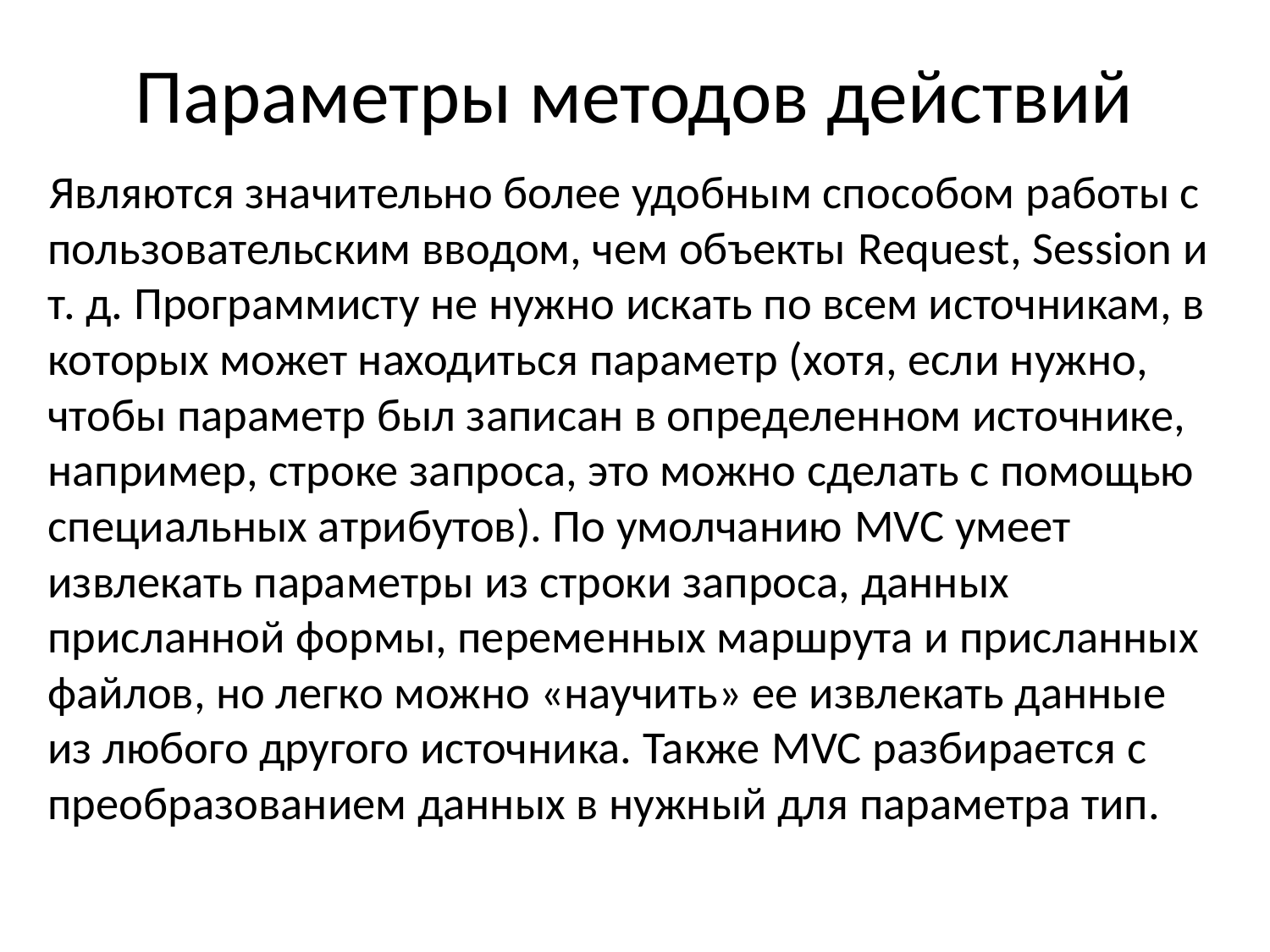

# Параметры методов действий
Являются значительно более удобным способом работы с пользовательским вводом, чем объекты Request, Session и т. д. Программисту не нужно искать по всем источникам, в которых может находиться параметр (хотя, если нужно, чтобы параметр был записан в определенном источнике, например, строке запроса, это можно сделать с помощью специальных атрибутов). По умолчанию MVC умеет извлекать параметры из строки запроса, данных присланной формы, переменных маршрута и присланных файлов, но легко можно «научить» ее извлекать данные из любого другого источника. Также MVC разбирается с преобразованием данных в нужный для параметра тип.